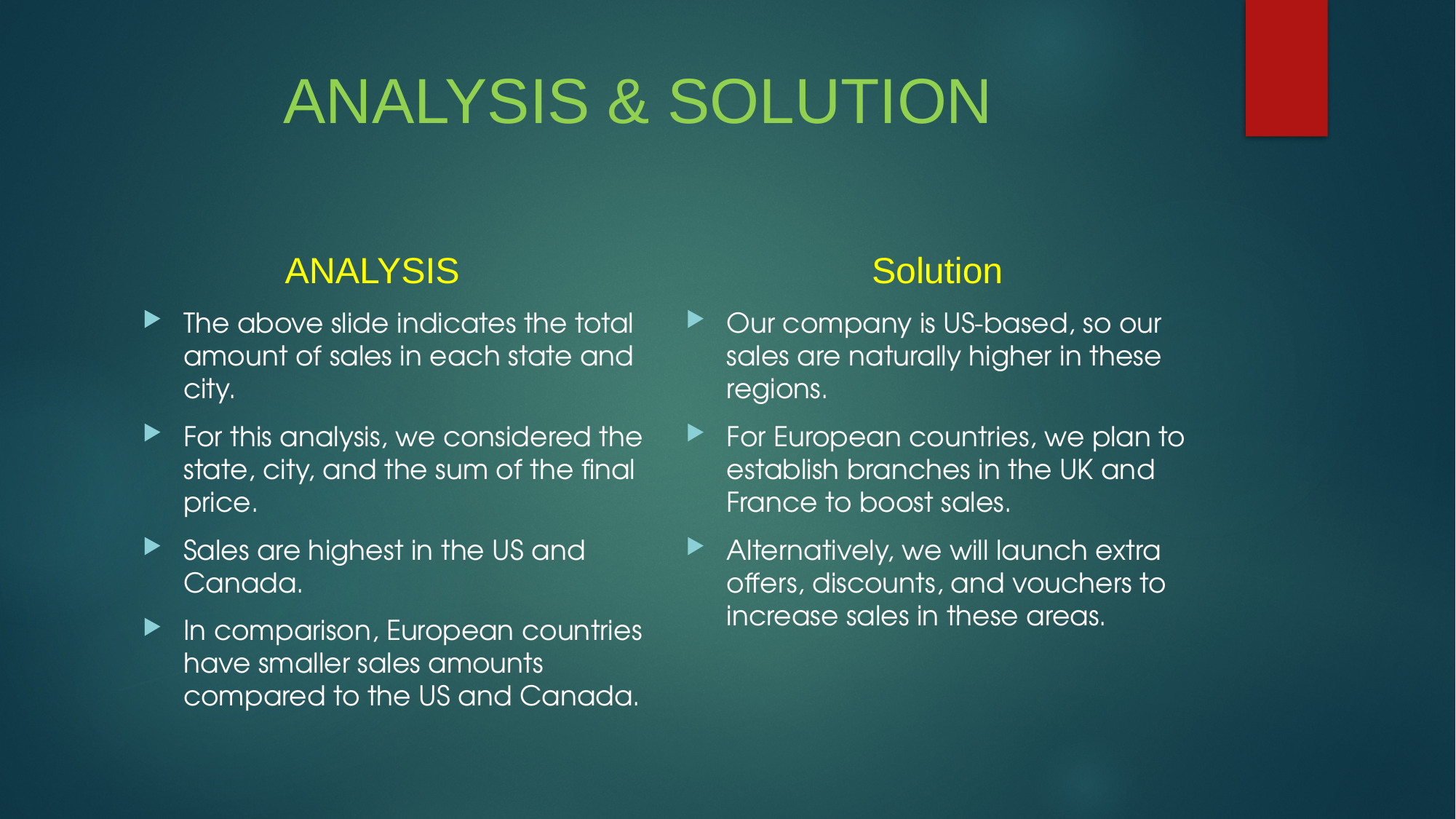

# ANALYSIS & SOLUTION
ANALYSIS
Solution
The above slide indicates the total amount of sales in each state and city.
For this analysis, we considered the state, city, and the sum of the final price.
Sales are highest in the US and Canada.
In comparison, European countries have smaller sales amounts compared to the US and Canada.
Our company is US-based, so our sales are naturally higher in these regions.
For European countries, we plan to establish branches in the UK and France to boost sales.
Alternatively, we will launch extra offers, discounts, and vouchers to increase sales in these areas.